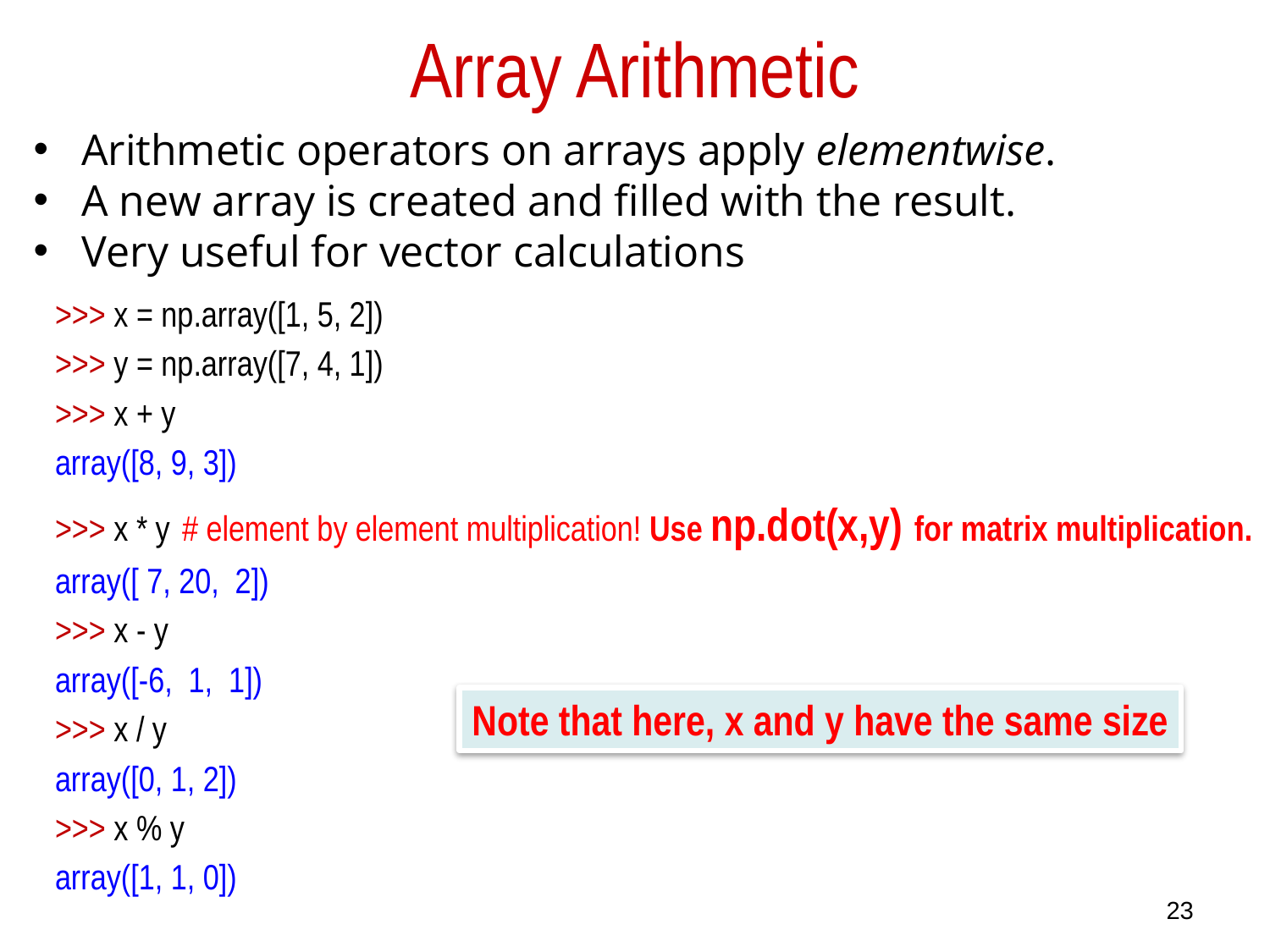

# Array Arithmetic
Arithmetic operators on arrays apply elementwise.
A new array is created and filled with the result.
Very useful for vector calculations
>>> x = np.array([1, 5, 2])
>>> y = np.array([7, 4, 1])
>>> x + y
array([8, 9, 3])
>>> x * y 	# element by element multiplication! Use np.dot(x,y) for matrix multiplication.
array([ 7, 20,  2])
>>> x - y
array([-6,  1,  1])
>>> x / y
array([0, 1, 2])
>>> x % y
array([1, 1, 0])

Note that here, x and y have the same size
23